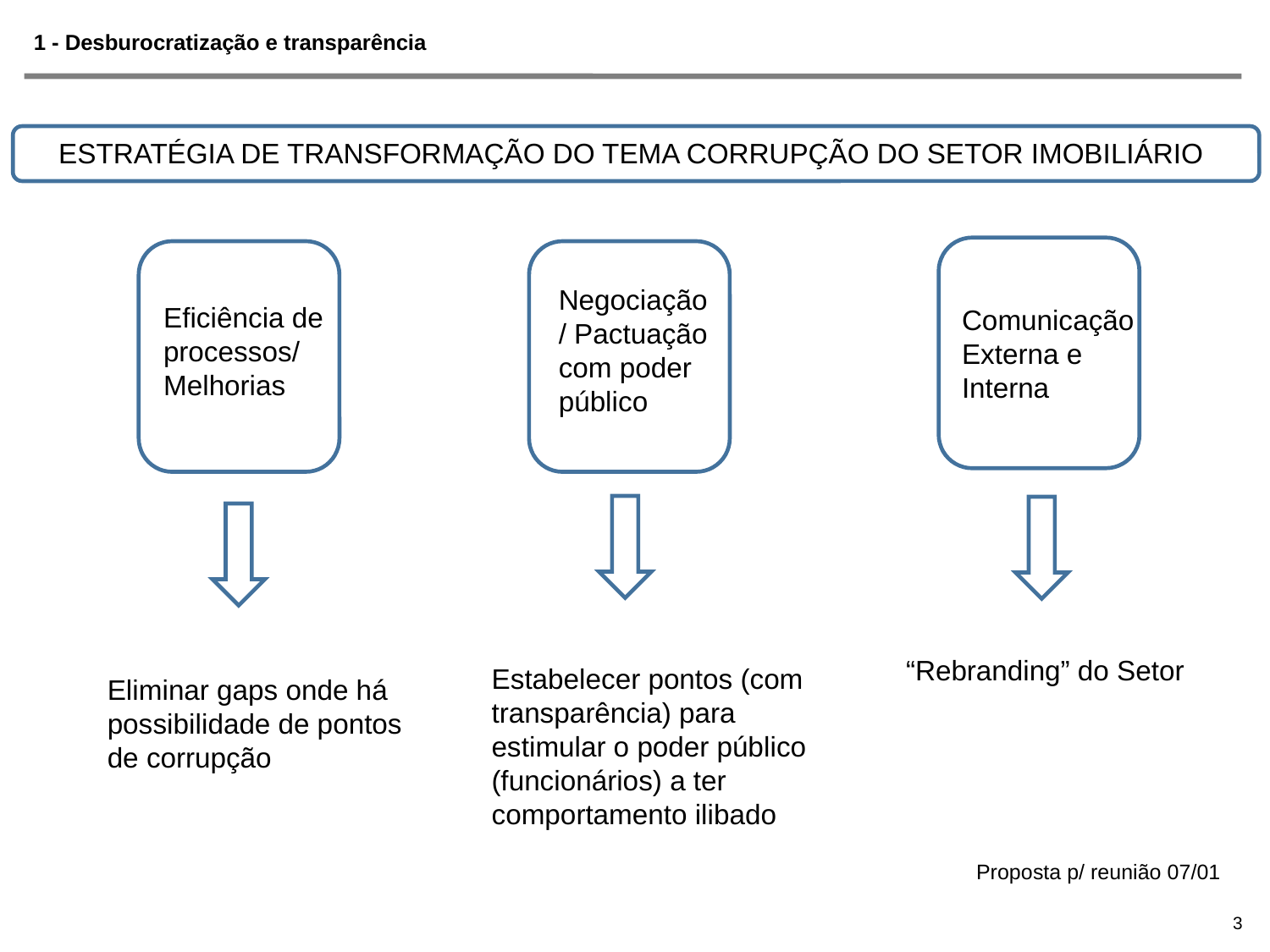

# 1 - Desburocratização e transparência

ESTRATÉGIA DE TRANSFORMAÇÃO DO TEMA CORRUPÇÃO DO SETOR IMOBILIÁRIO

Negociação/ Pactuação com poder público
Eficiência de processos/  Melhorias
Comunicação Externa e Interna

“Rebranding” do Setor
Estabelecer pontos (com transparência) para estimular o poder público (funcionários) a ter comportamento ilibado
Eliminar gaps onde há possibilidade de pontos de corrupção
Proposta p/ reunião 07/01
3